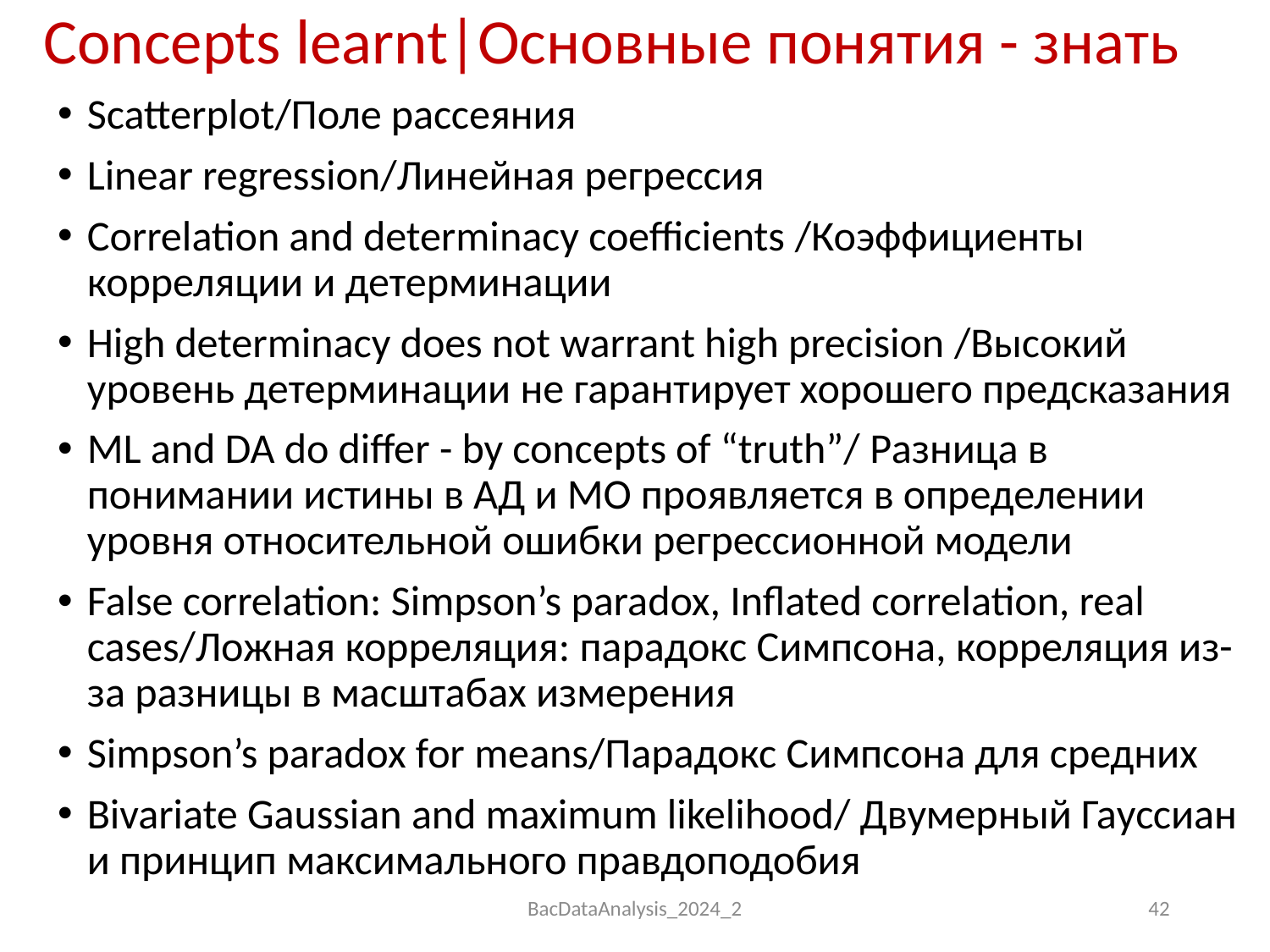

# Concepts learnt|Основные понятия - знать
Scatterplot/Поле рассеяния
Linear regression/Линейная регрессия
Correlation and determinacy coefficients /Коэффициенты корреляции и детерминации
High determinacy does not warrant high precision /Высокий уровень детерминации не гарантирует хорошего предсказания
ML and DA do differ - by concepts of “truth”/ Разница в понимании истины в АД и МО проявляется в определении уровня относительной ошибки регрессионной модели
False correlation: Simpson’s paradox, Inflated correlation, real cases/Ложная корреляция: парадокс Симпсона, корреляция из-за разницы в масштабах измерения
Simpson’s paradox for means/Парадокс Симпсона для средних
Bivariate Gaussian and maximum likelihood/ Двумерный Гауссиан и принцип максимального правдоподобия

BacDataAnalysis_2024_2
42